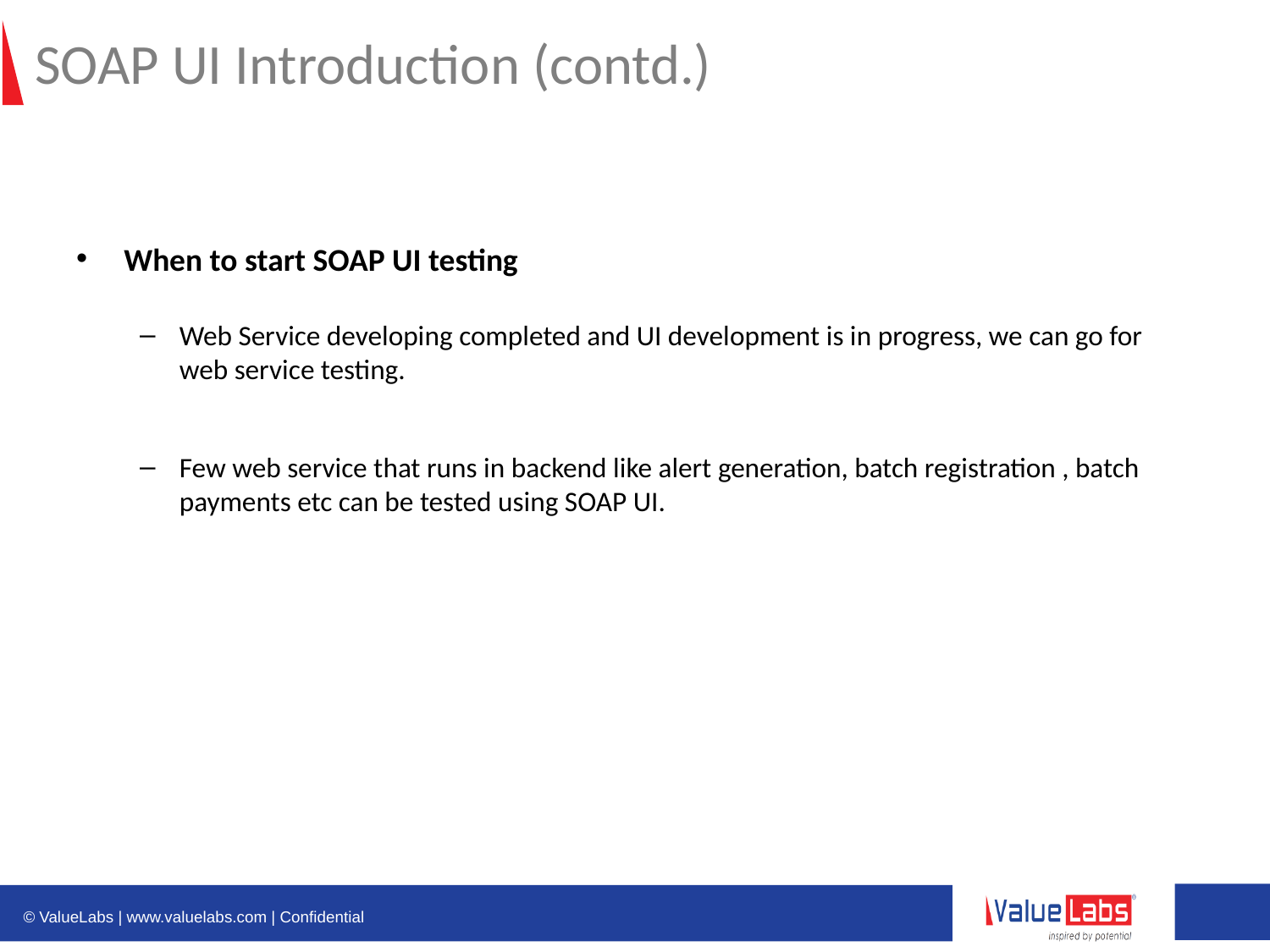

# SOAP UI Introduction (contd.)
When to start SOAP UI testing

Web Service developing completed and UI development is in progress, we can go for web service testing.

Few web service that runs in backend like alert generation, batch registration , batch payments etc can be tested using SOAP UI.